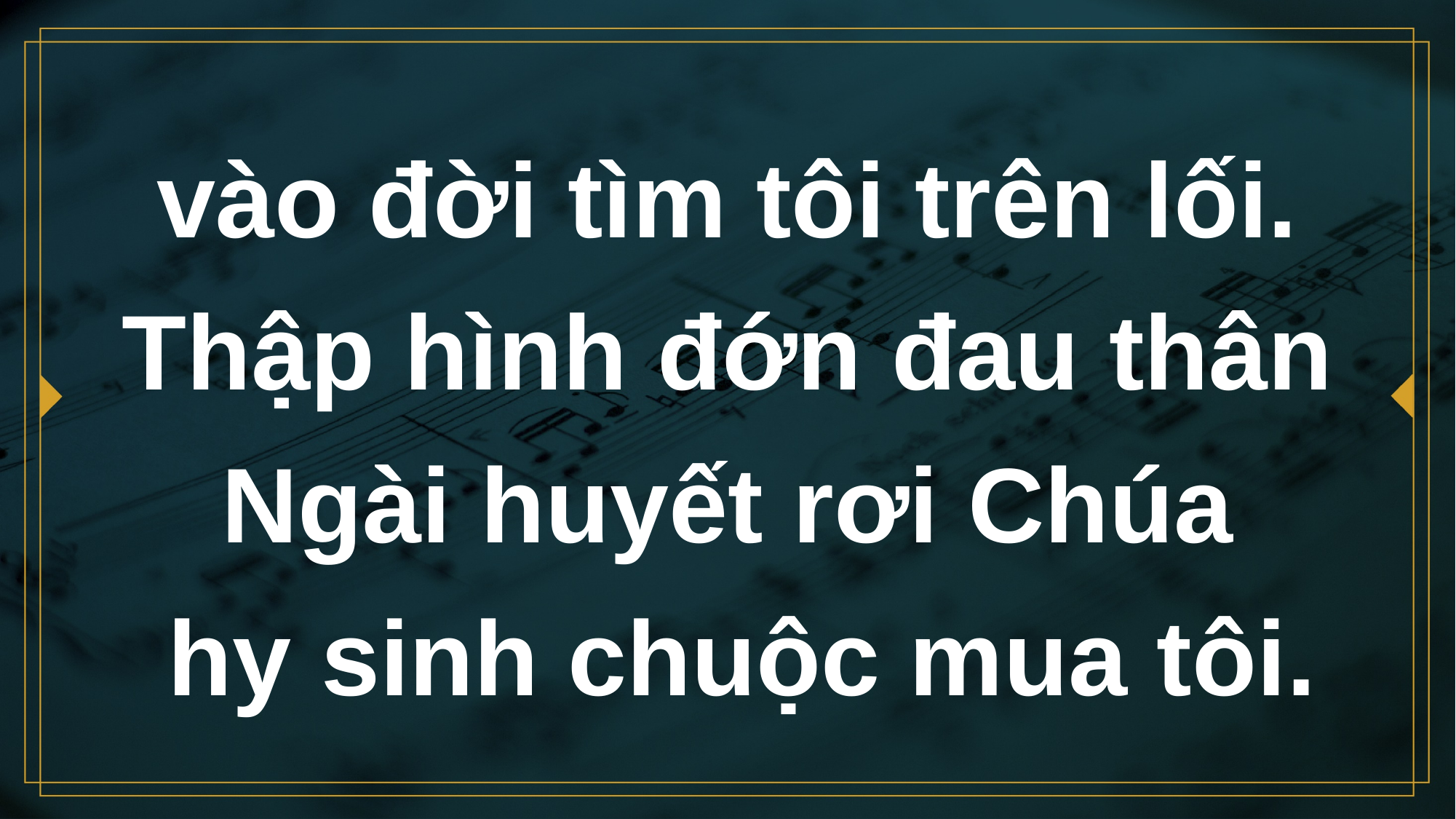

# vào đời tìm tôi trên lối. Thập hình đớn đau thân Ngài huyết rơi Chúa hy sinh chuộc mua tôi.